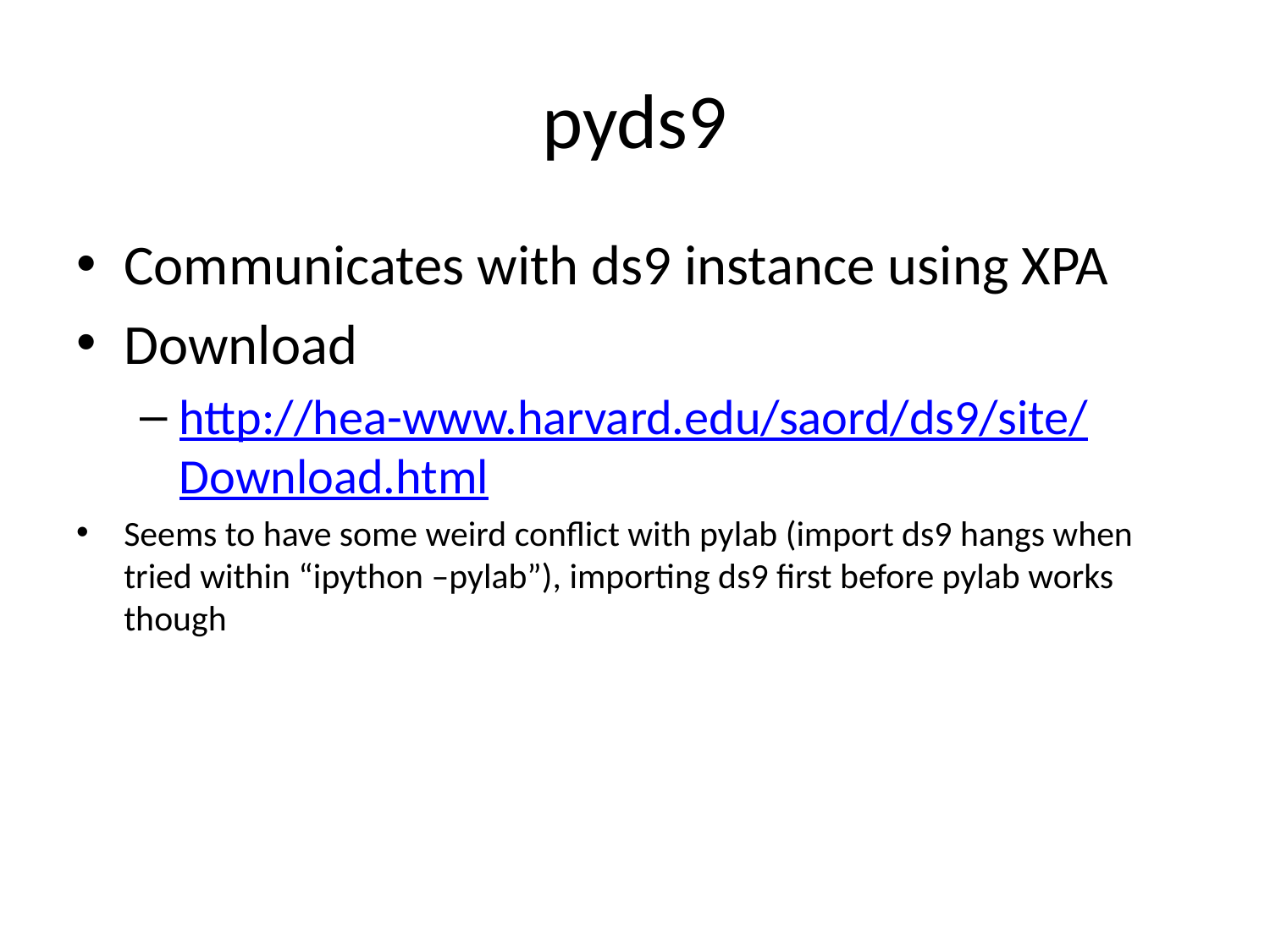

# pyds9
Communicates with ds9 instance using XPA
Download
http://hea-www.harvard.edu/saord/ds9/site/Download.html
Seems to have some weird conflict with pylab (import ds9 hangs when tried within “ipython –pylab”), importing ds9 first before pylab works though